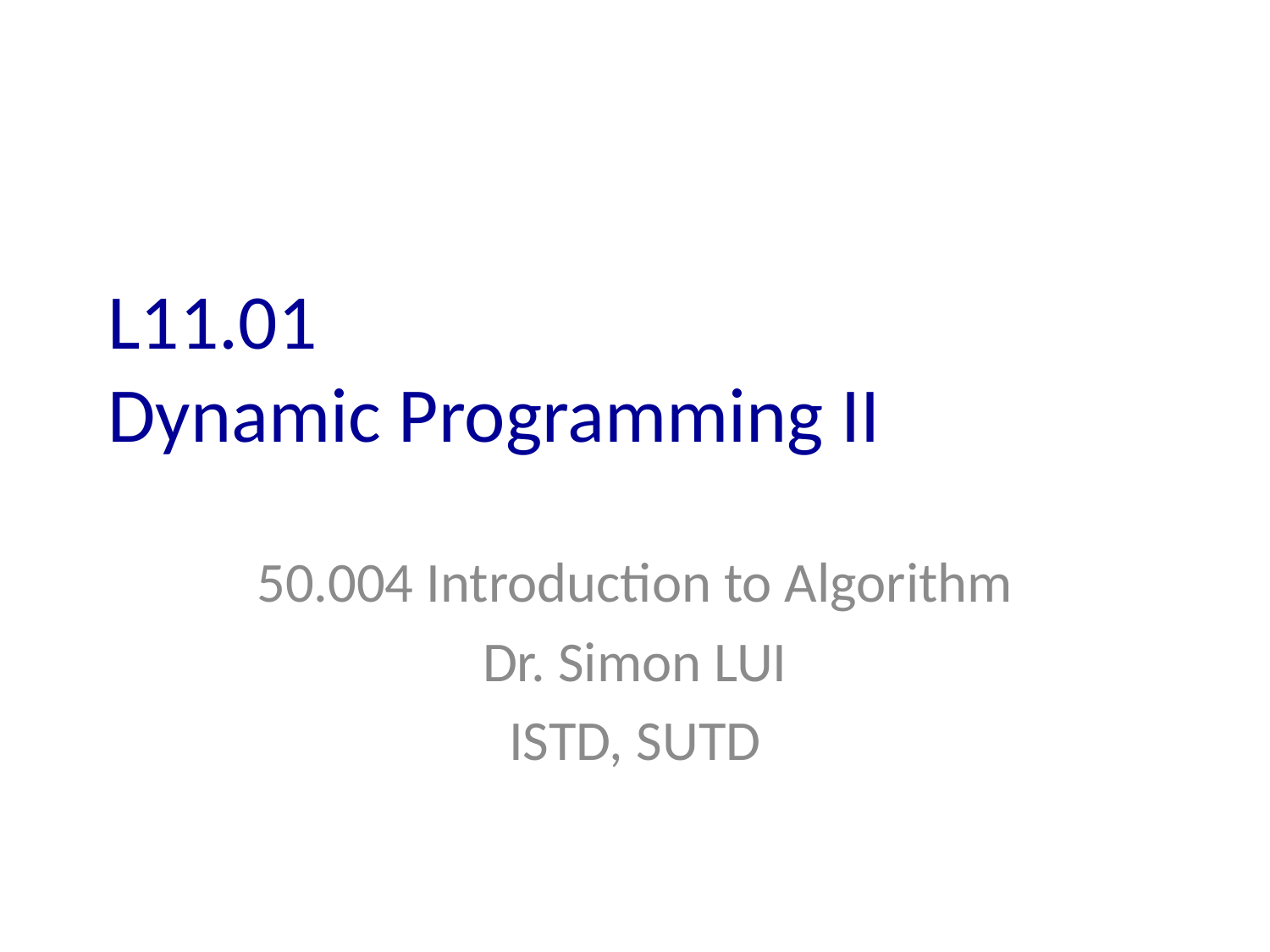

# L11.01 Dynamic Programming II
50.004 Introduction to Algorithm
Dr. Simon LUI
ISTD, SUTD